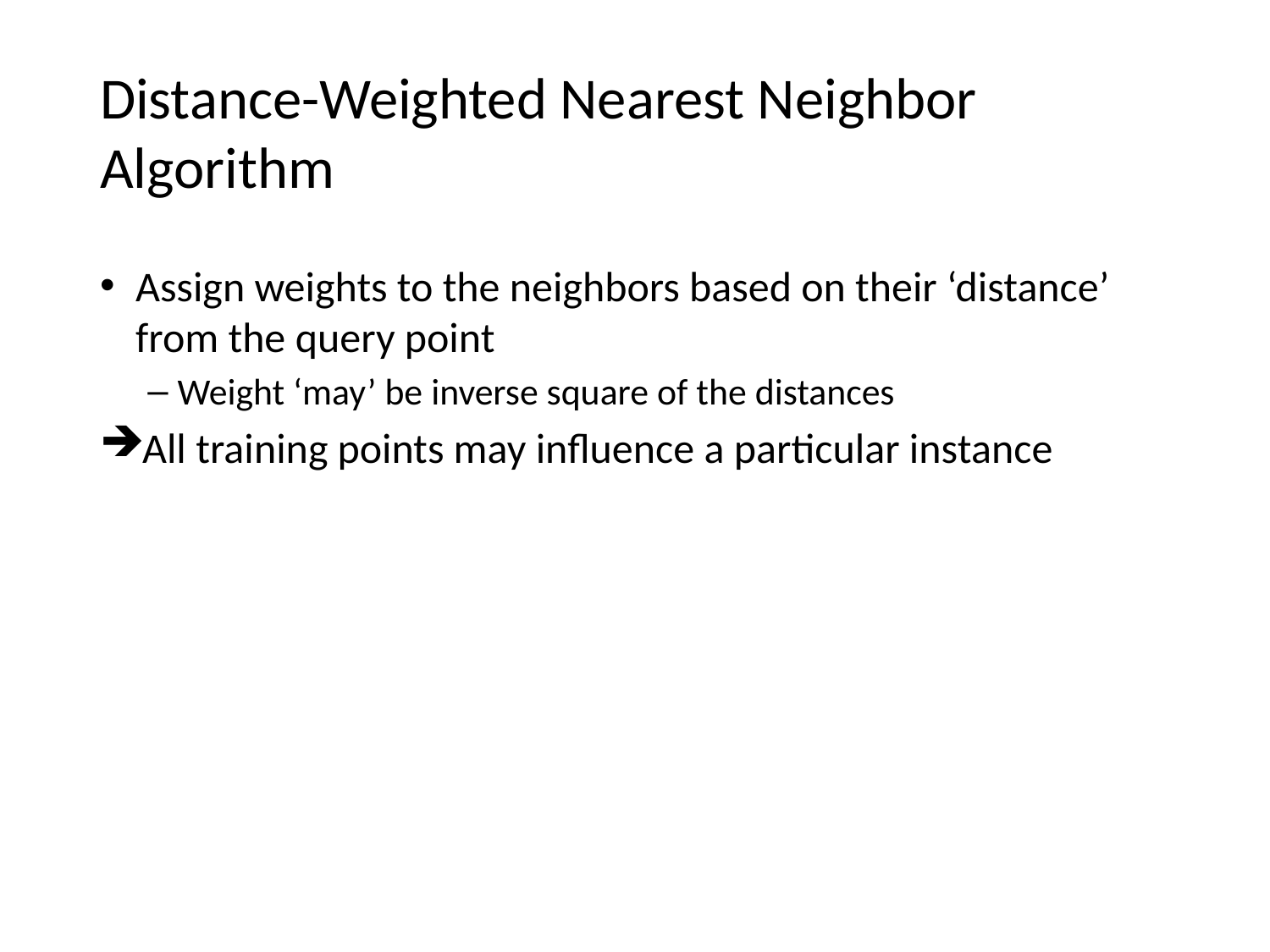

# Distance-Weighted Nearest Neighbor Algorithm
Assign weights to the neighbors based on their ‘distance’ from the query point
Weight ‘may’ be inverse square of the distances
All training points may influence a particular instance